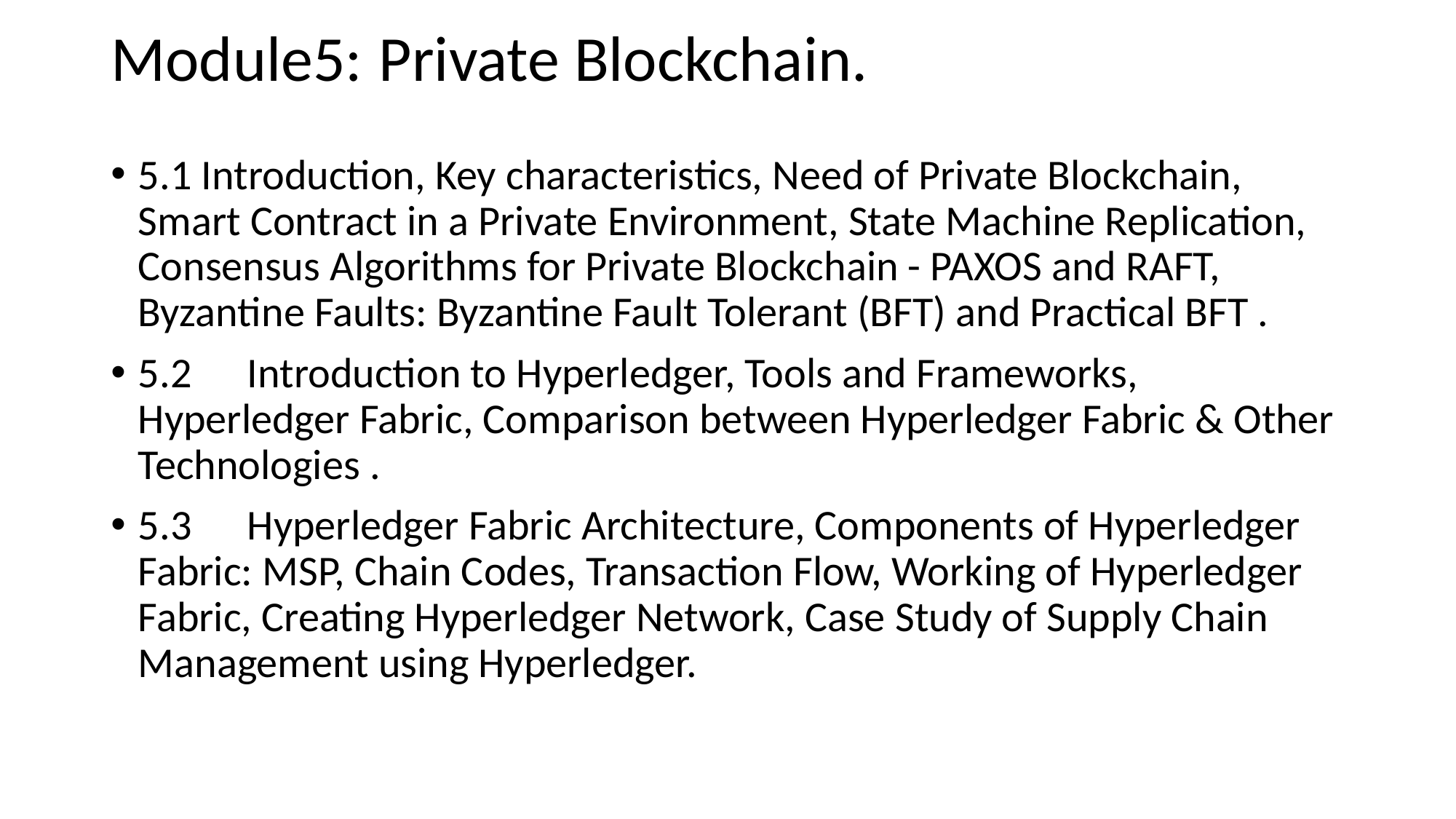

# Module5: Private Blockchain.
5.1 Introduction, Key characteristics, Need of Private Blockchain, Smart Contract in a Private Environment, State Machine Replication, Consensus Algorithms for Private Blockchain - PAXOS and RAFT, Byzantine Faults: Byzantine Fault Tolerant (BFT) and Practical BFT .
5.2 	Introduction to Hyperledger, Tools and Frameworks, Hyperledger Fabric, Comparison between Hyperledger Fabric & Other Technologies .
5.3 	Hyperledger Fabric Architecture, Components of Hyperledger Fabric: MSP, Chain Codes, Transaction Flow, Working of Hyperledger Fabric, Creating Hyperledger Network, Case Study of Supply Chain Management using Hyperledger.